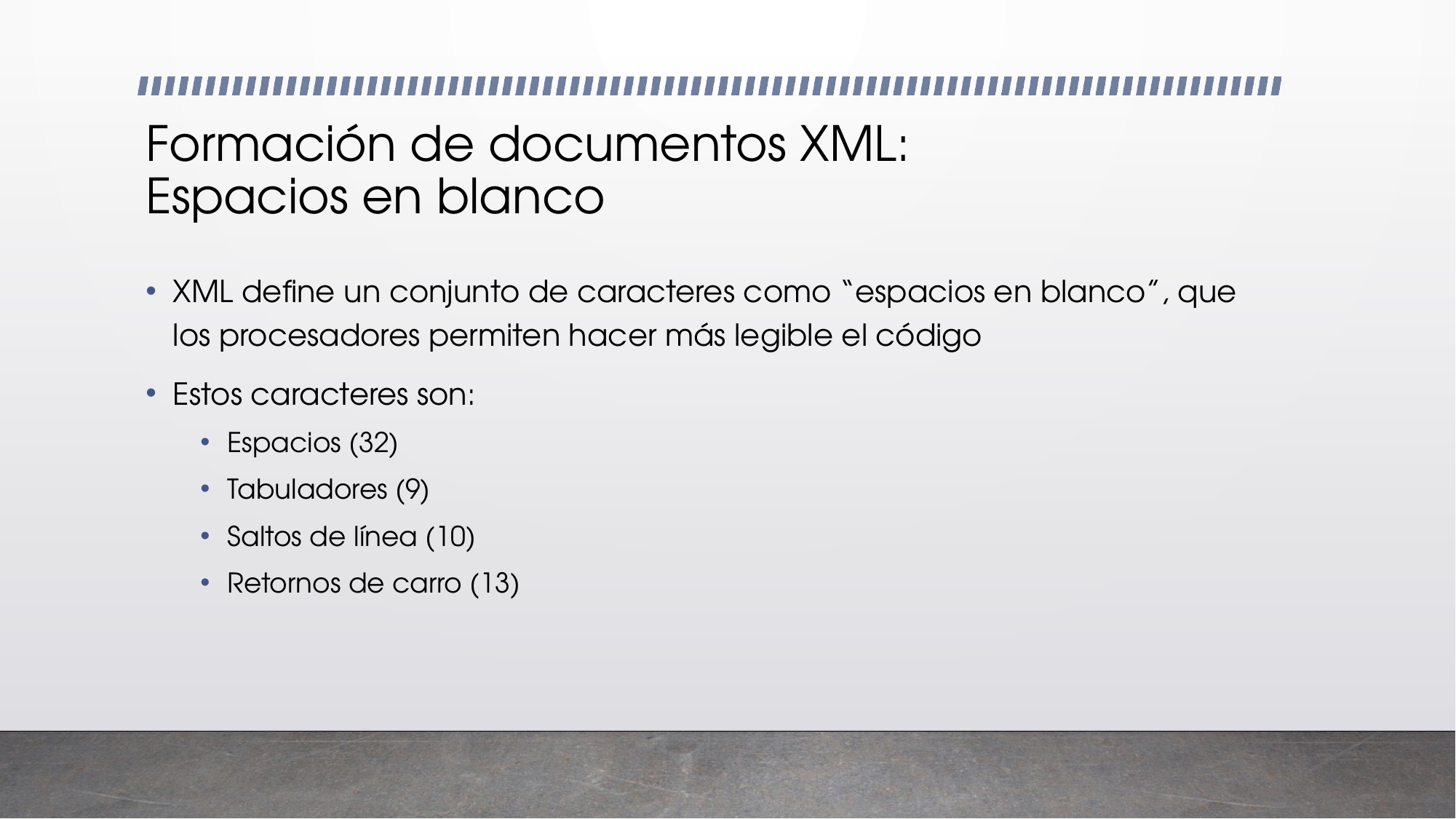

# Formación de documentos XML: Espacios en blanco
XML define un conjunto de caracteres como “espacios en blanco”, que los procesadores permiten hacer más legible el código
Estos caracteres son:
Espacios (32)
Tabuladores (9)
Saltos de línea (10)
Retornos de carro (13)